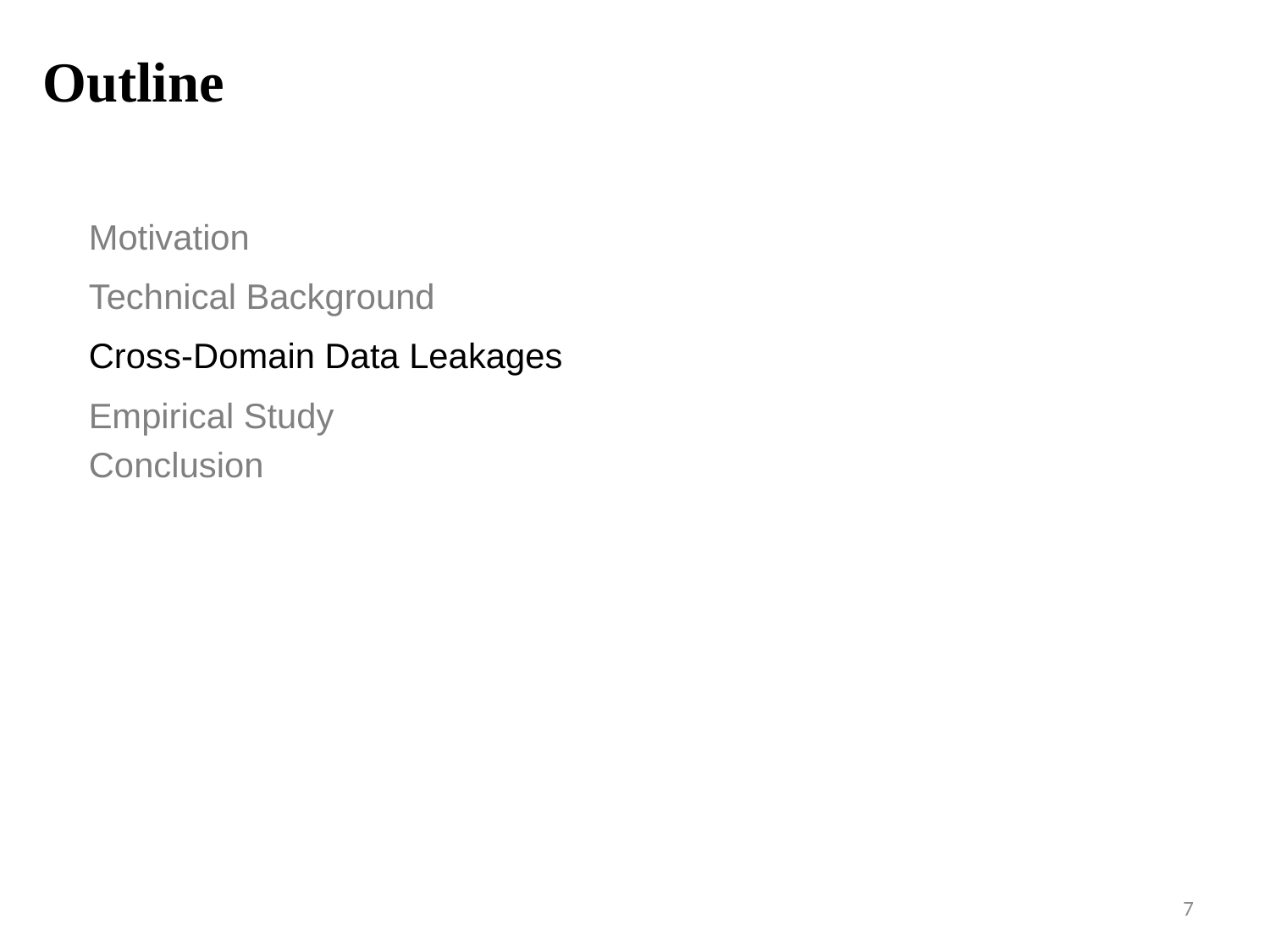

# Outline
Motivation
Technical Background
Cross-Domain Data Leakages
Empirical Study
Conclusion
7